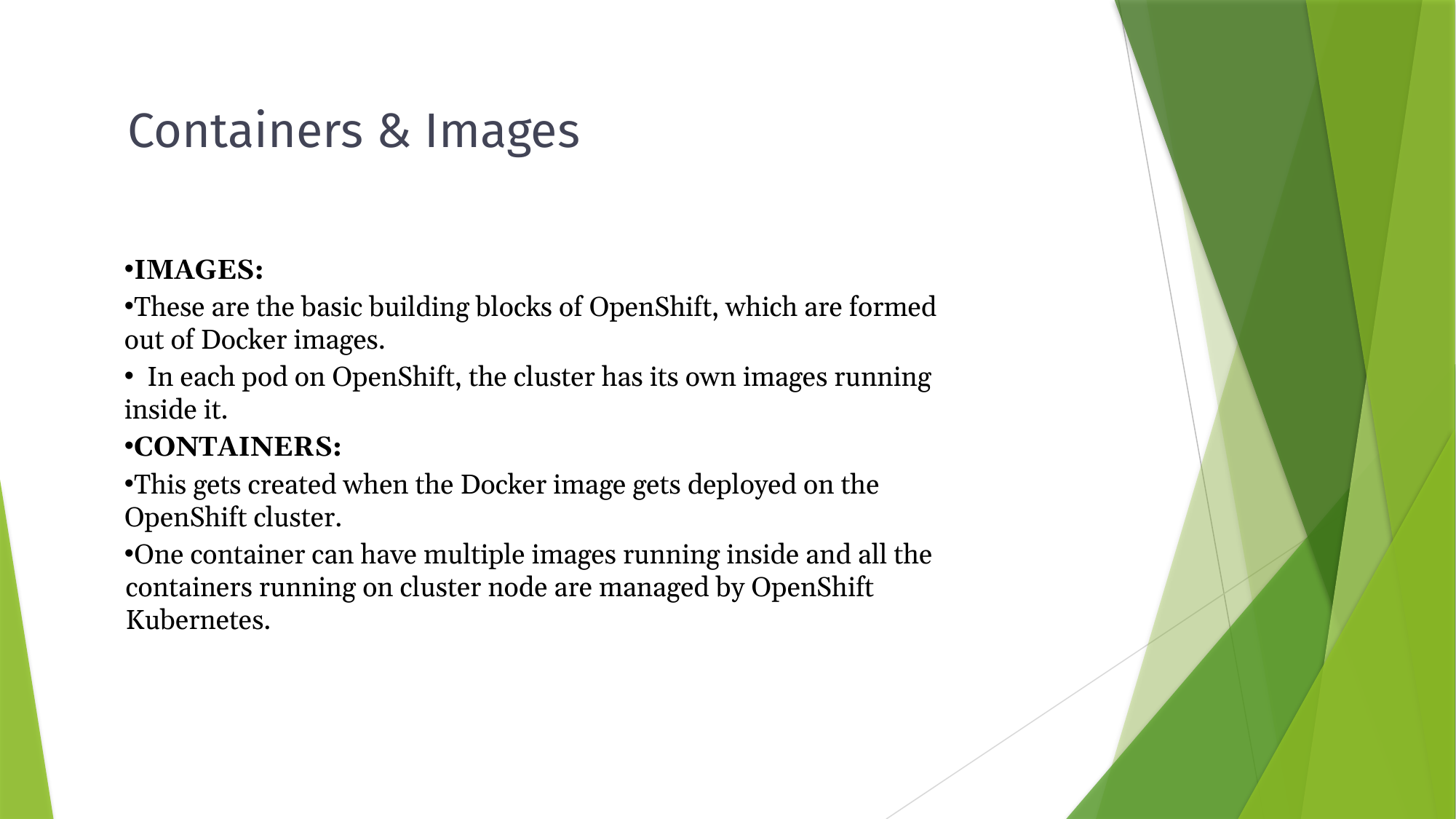

Containers & Images

IMAGES:
These are the basic building blocks of OpenShift, which are formed out of Docker images.
  In each pod on OpenShift, the cluster has its own images running inside it.
CONTAINERS:
This gets created when the Docker image gets deployed on the OpenShift cluster.
One container can have multiple images running inside and all the containers running on cluster node are managed by OpenShift Kubernetes.